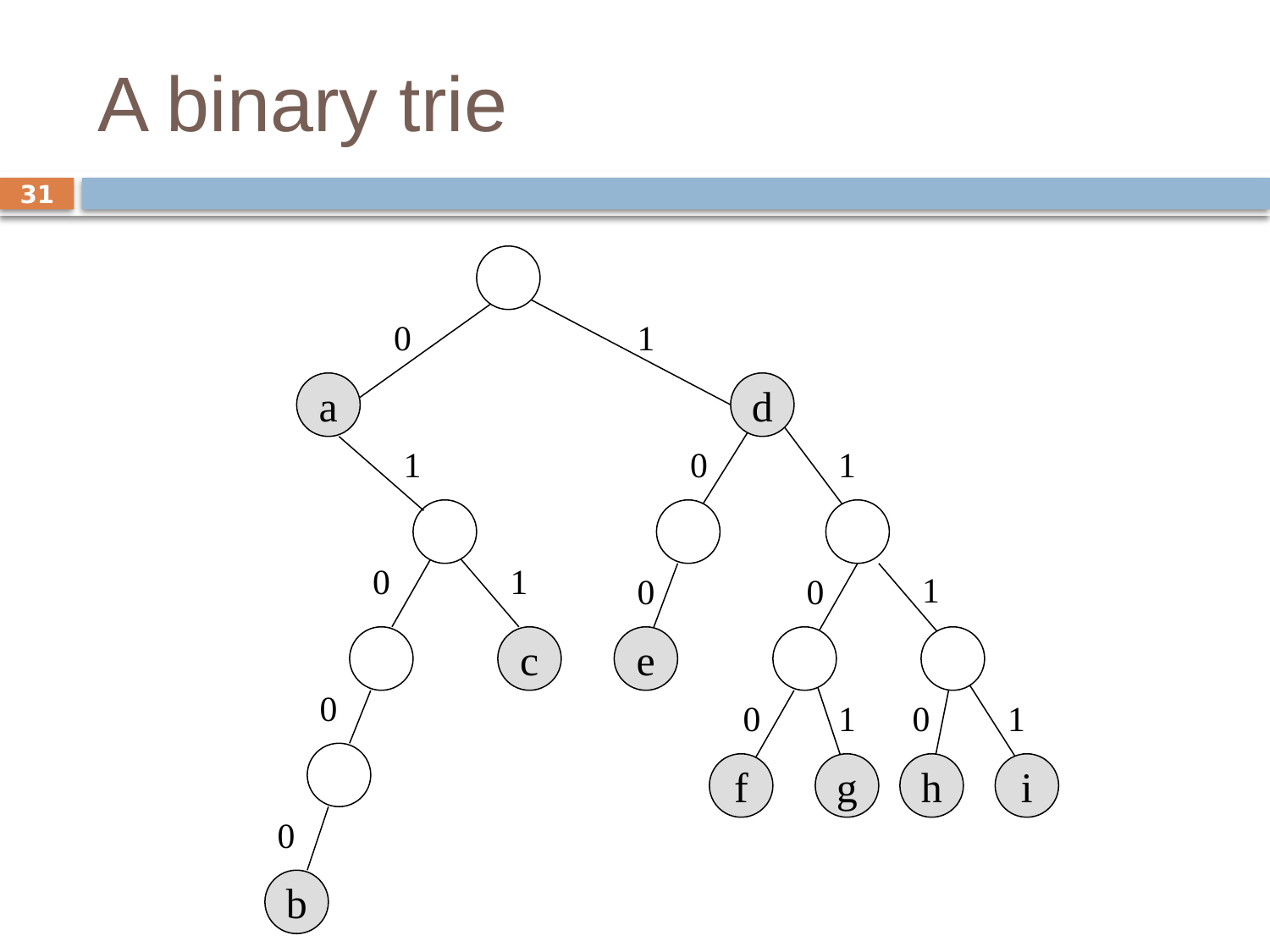

# A binary trie
31

0
1
a
d

1
0
1

0

1
1
0

0

c
e

0

0

1
0
1

f
g
h
i
0

b